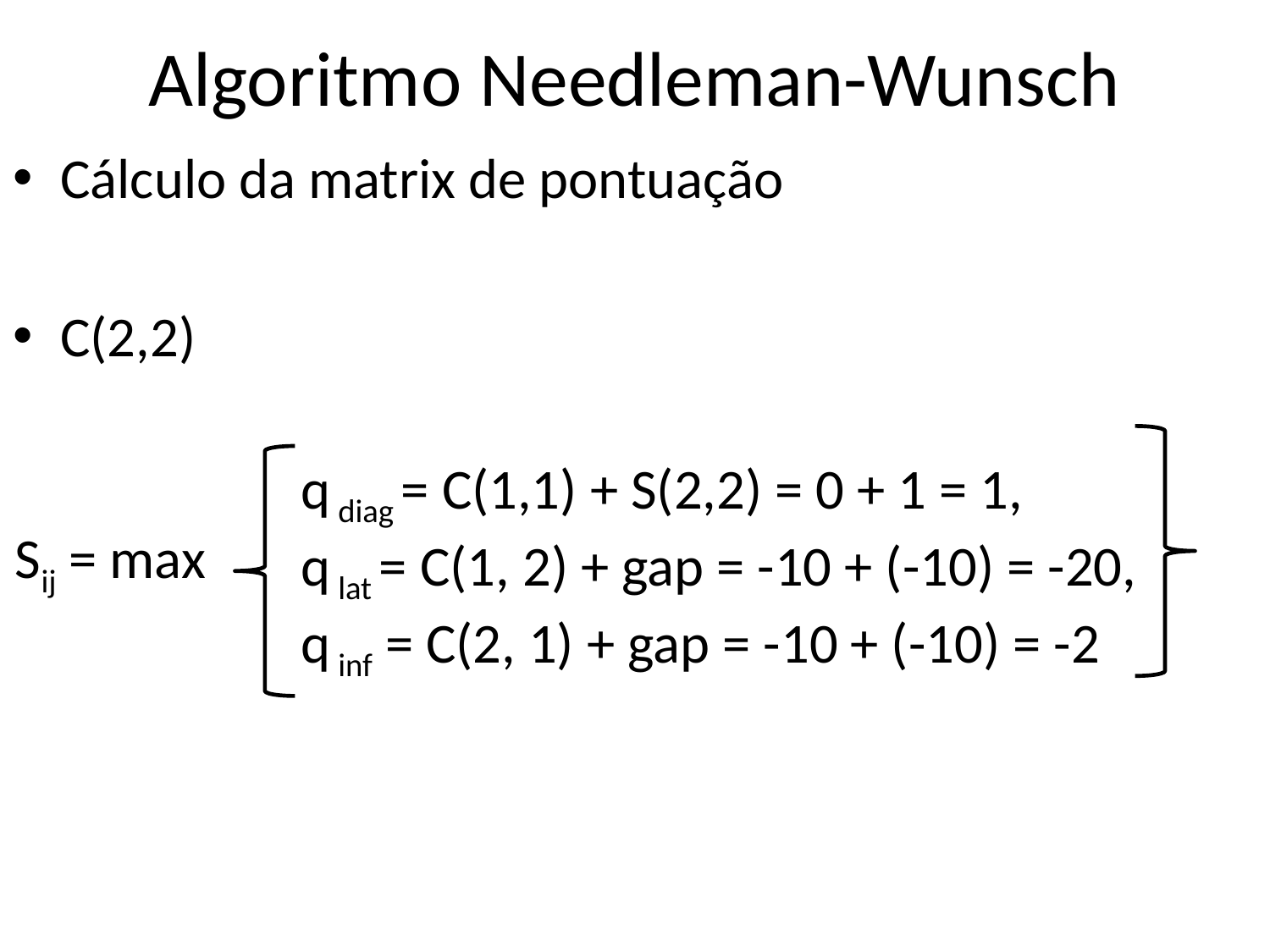

# Algoritmo Needleman-Wunsch
Cálculo da matrix de pontuação

C(2,2)

q diag = C(1,1) + S(2,2) = 0 + 1 = 1,
q lat = C(1, 2) + gap = -10 + (-10) = -20,
q inf = C(2, 1) + gap = -10 + (-10) = -2

Sij = max